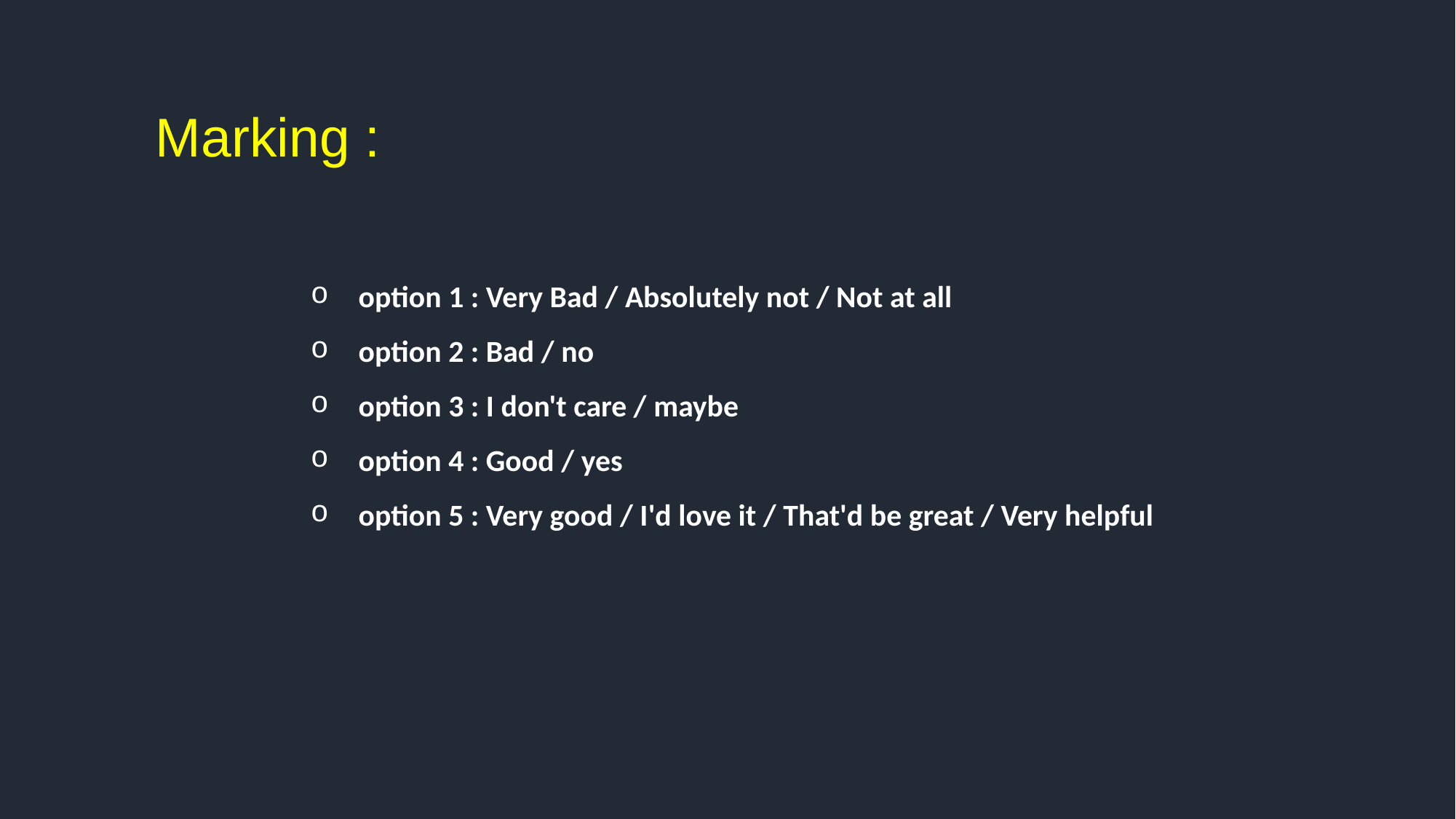

Marking :
 option 1 : Very Bad / Absolutely not / Not at all
 option 2 : Bad / no
 option 3 : I don't care / maybe
 option 4 : Good / yes
 option 5 : Very good / I'd love it / That'd be great / Very helpful